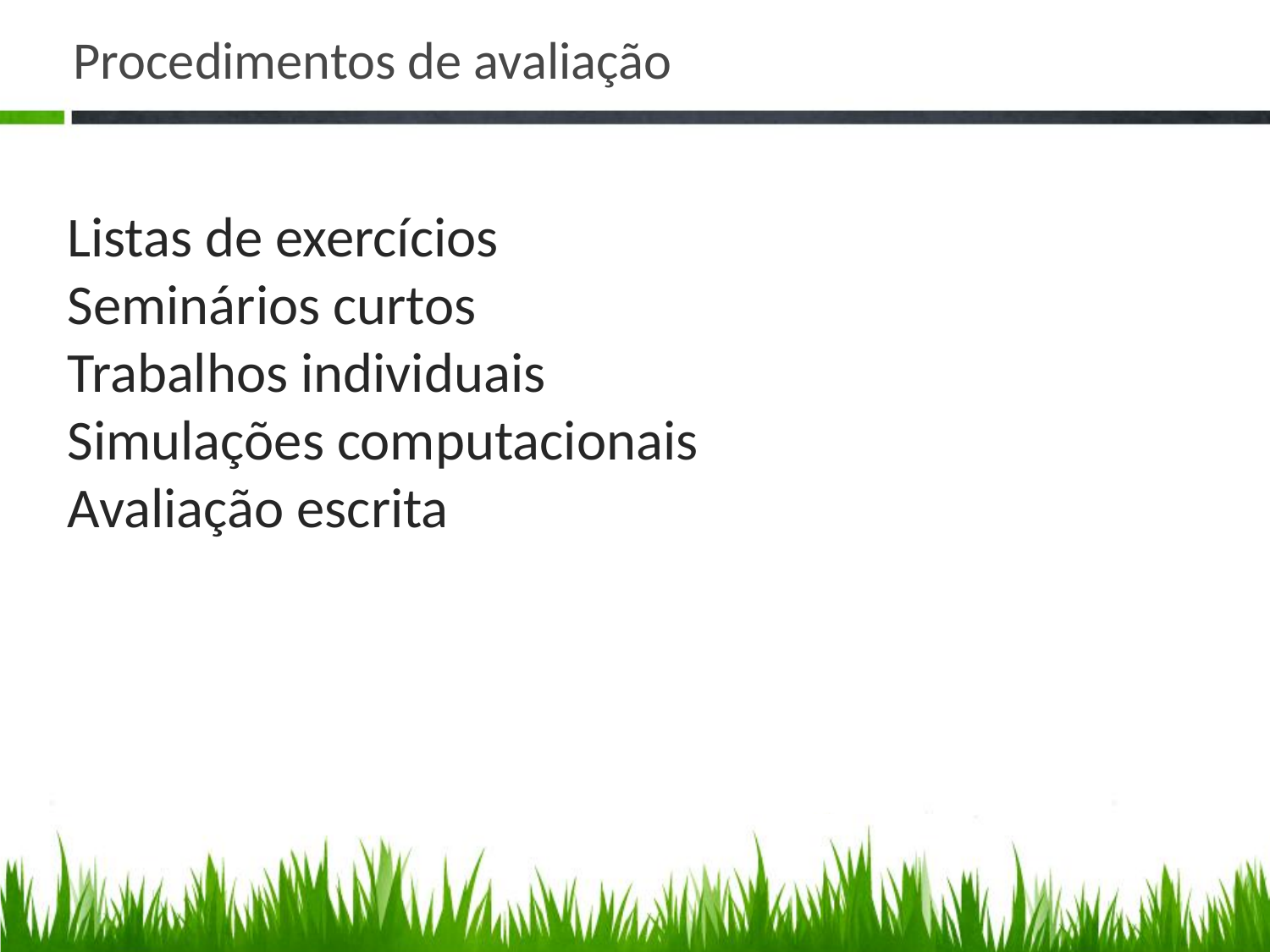

# Procedimentos de avaliação
Listas de exercícios
Seminários curtos
Trabalhos individuais
Simulações computacionais
Avaliação escrita